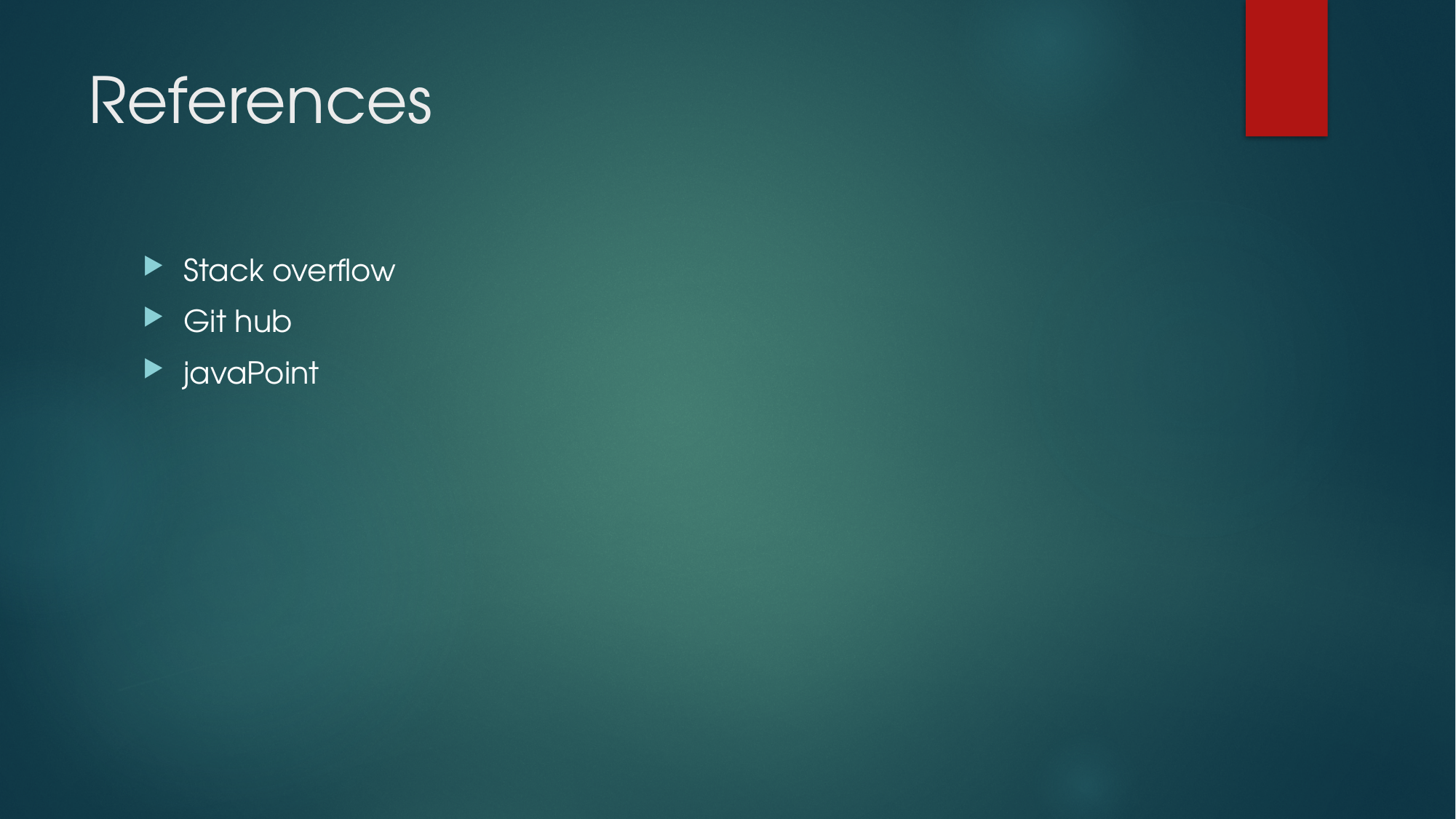

# References
Stack overflow
Git hub
javaPoint